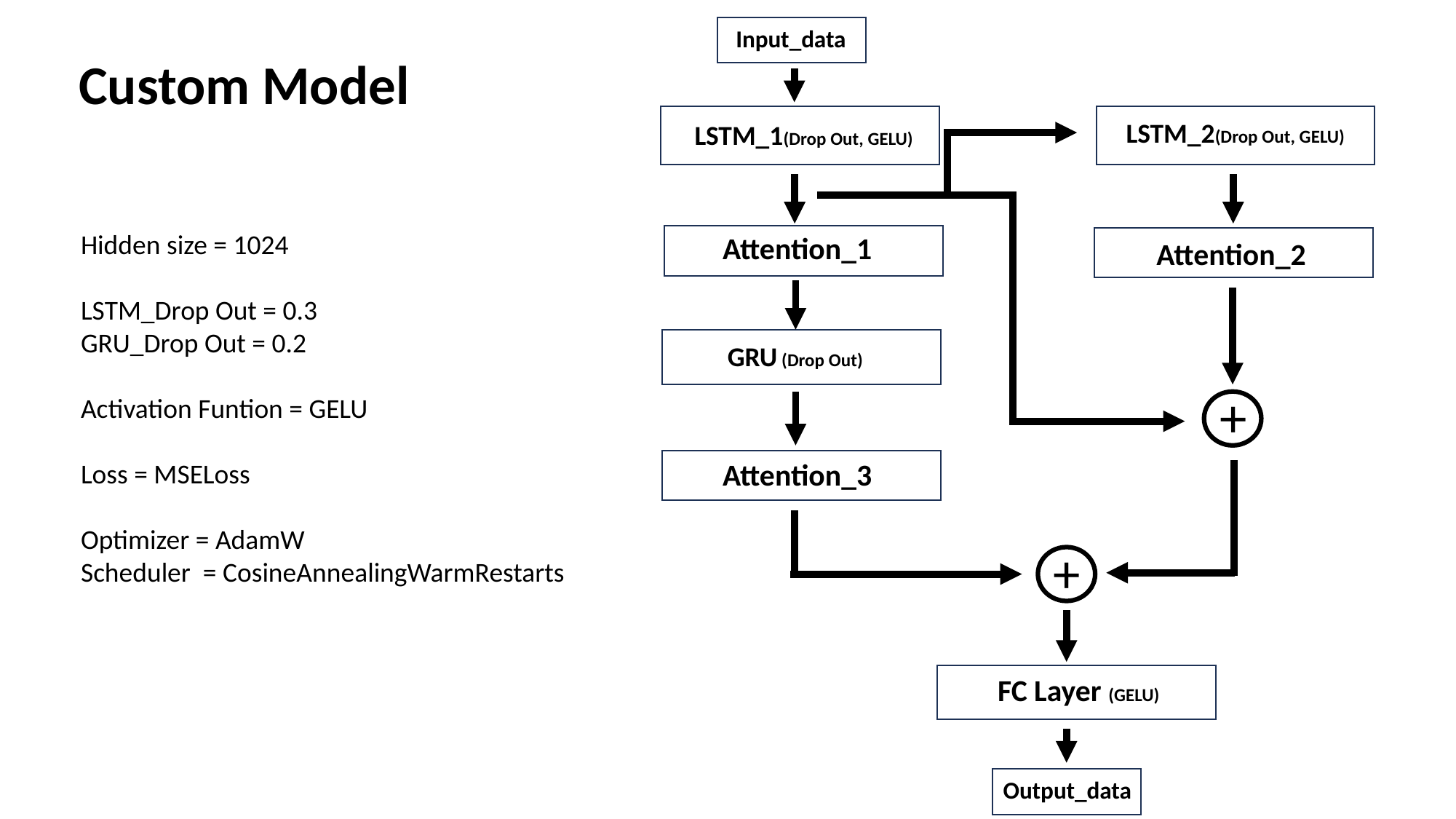

Input_data
# Custom Model

LSTM_2(Drop Out, GELU)
LSTM_1(Drop Out, GELU)
Hidden size = 1024

LSTM_Drop Out = 0.3
GRU_Drop Out = 0.2

Activation Funtion = GELU

Loss = MSELoss

Optimizer = AdamW
Scheduler  = CosineAnnealingWarmRestarts
Attention_1

Attention_2

GRU (Drop Out)
+

Attention_3
+

FC Layer (GELU)

Output_data